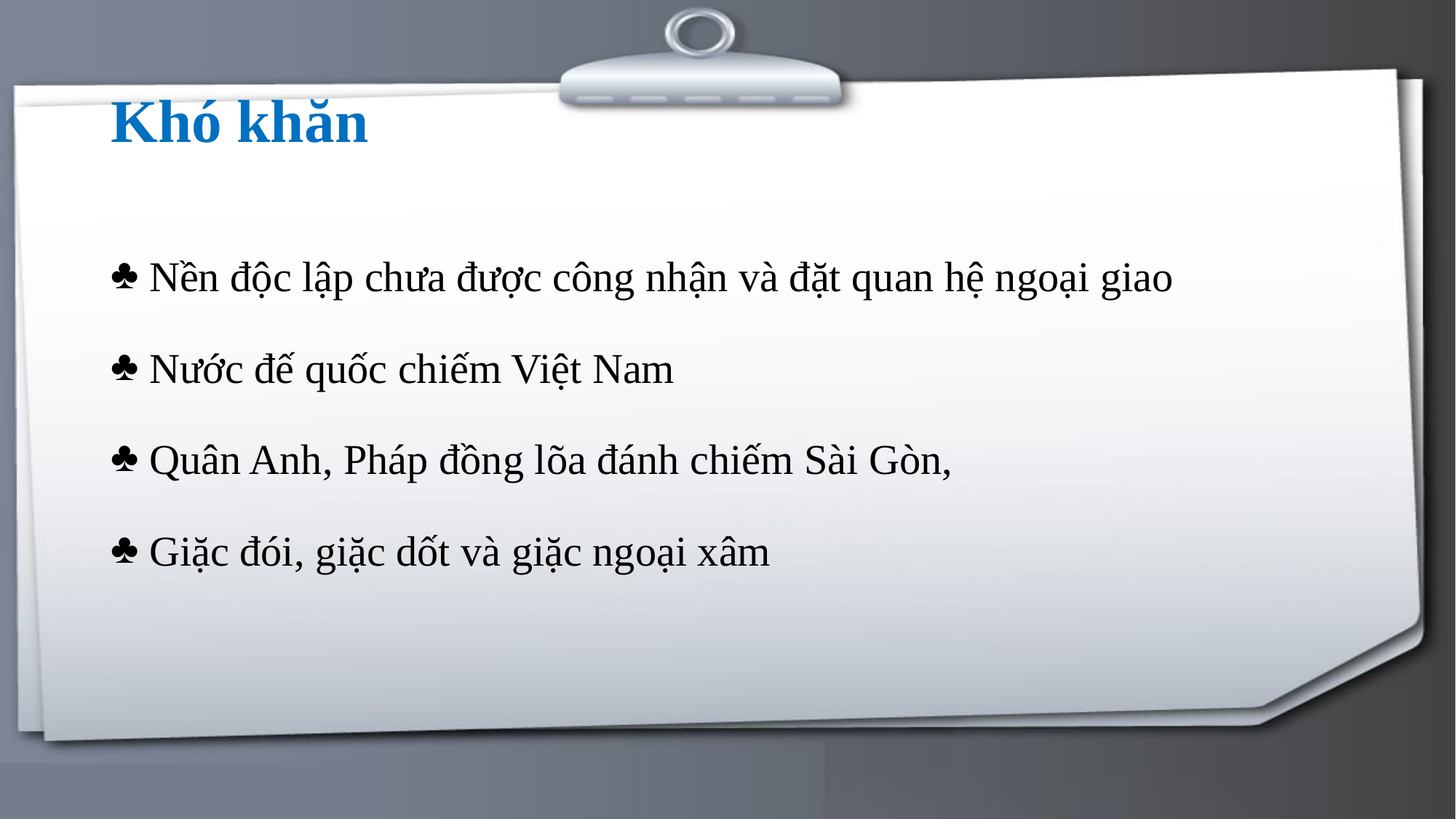

# Khó khăn
 Nền độc lập chưa được công nhận và đặt quan hệ ngoại giao
 Nước đế quốc chiếm Việt Nam
 Quân Anh, Pháp đồng lõa đánh chiếm Sài Gòn,
 Giặc đói, giặc dốt và giặc ngoại xâm